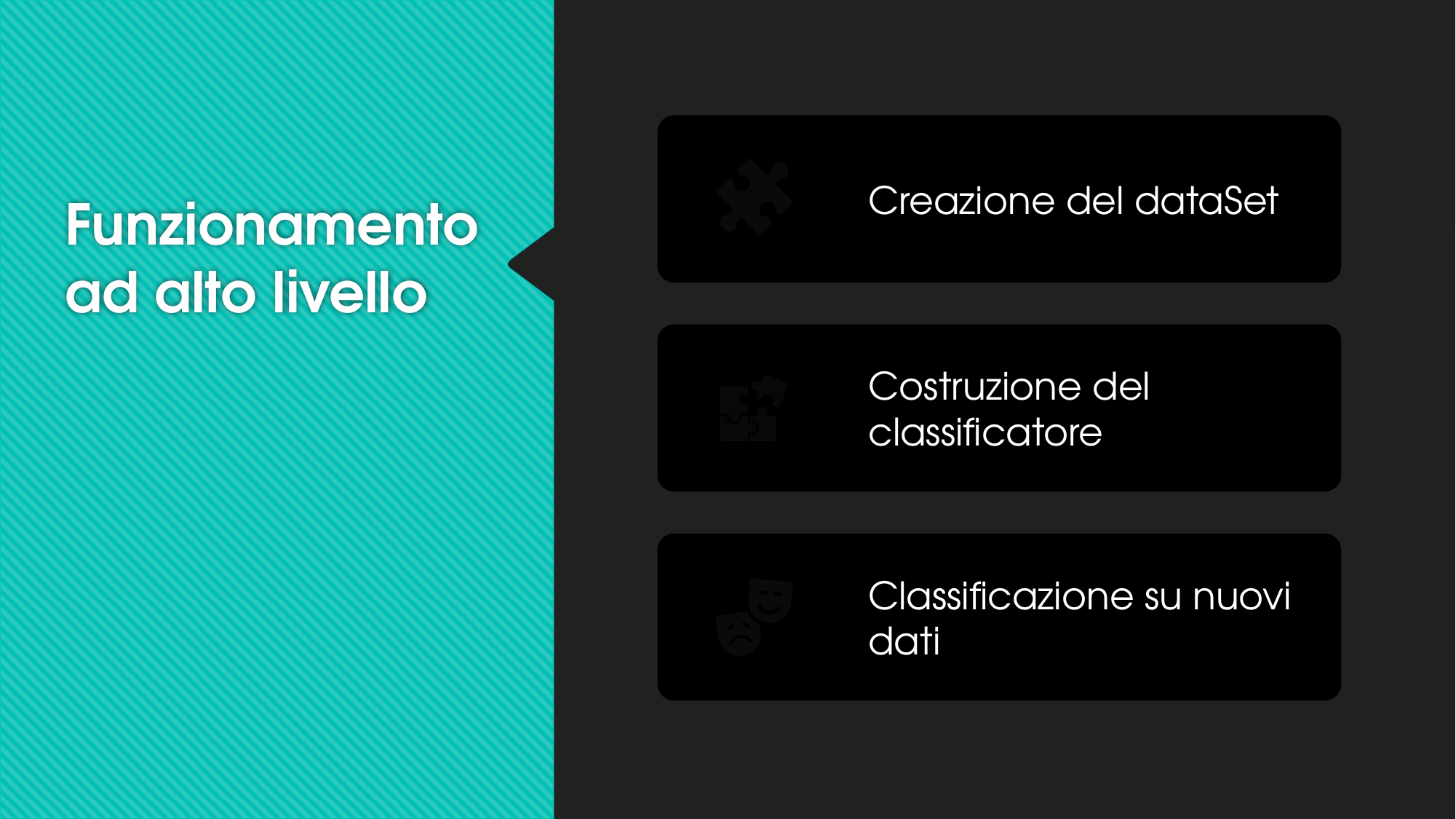

Creazione del dataSet
Costruzione del classificatore
Classificazione su nuovi dati
# Funzionamento ad alto livello